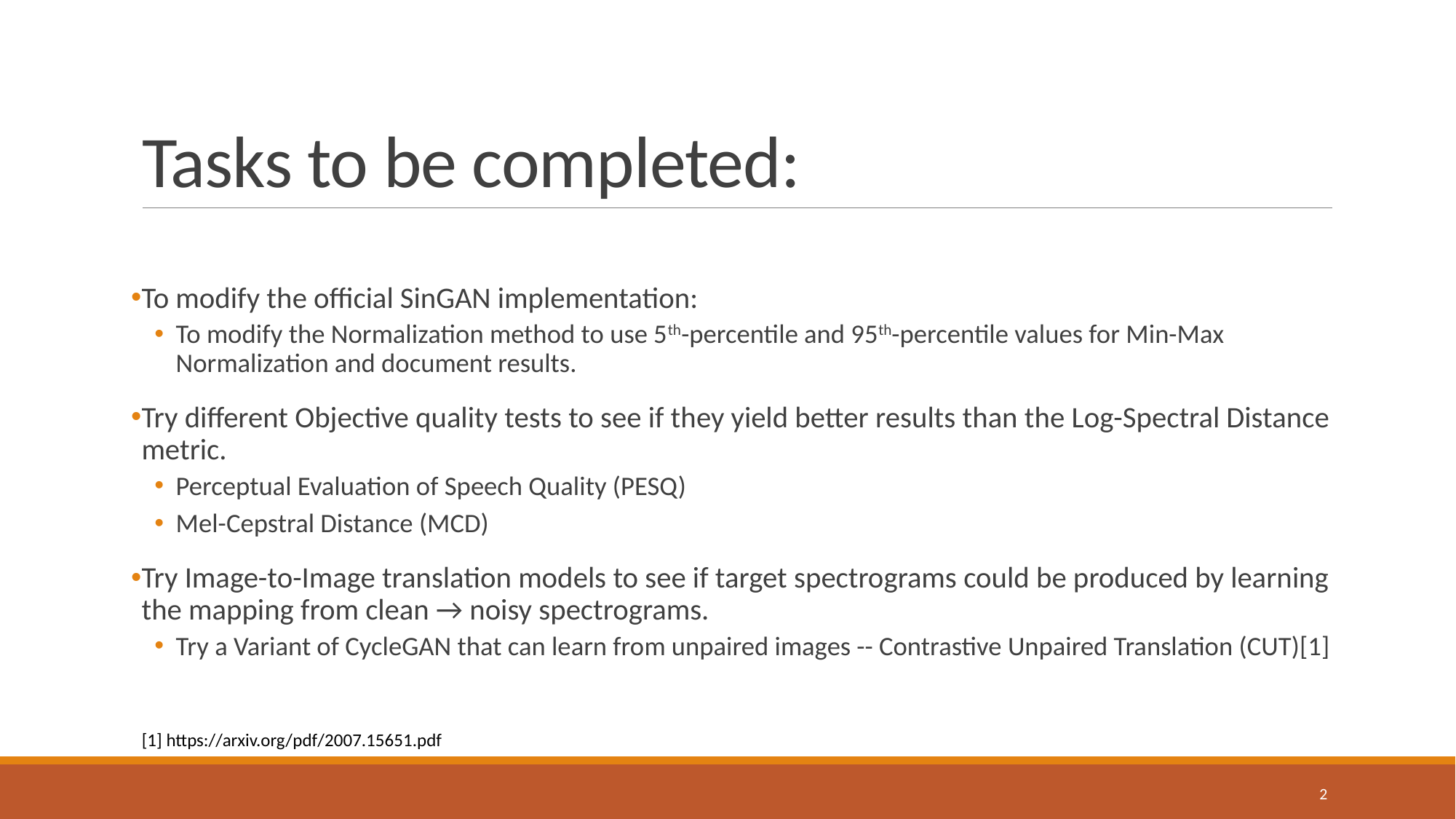

# Tasks to be completed:

To modify the official SinGAN implementation:
To modify the Normalization method to use 5th-percentile and 95th-percentile values for Min-Max Normalization and document results.
Try different Objective quality tests to see if they yield better results than the Log-Spectral Distance metric.
Perceptual Evaluation of Speech Quality (PESQ)
Mel-Cepstral Distance (MCD)
Try Image-to-Image translation models to see if target spectrograms could be produced by learning the mapping from clean → noisy spectrograms.
Try a Variant of CycleGAN that can learn from unpaired images -- Contrastive Unpaired Translation (CUT)[1]
[1] https://arxiv.org/pdf/2007.15651.pdf
2